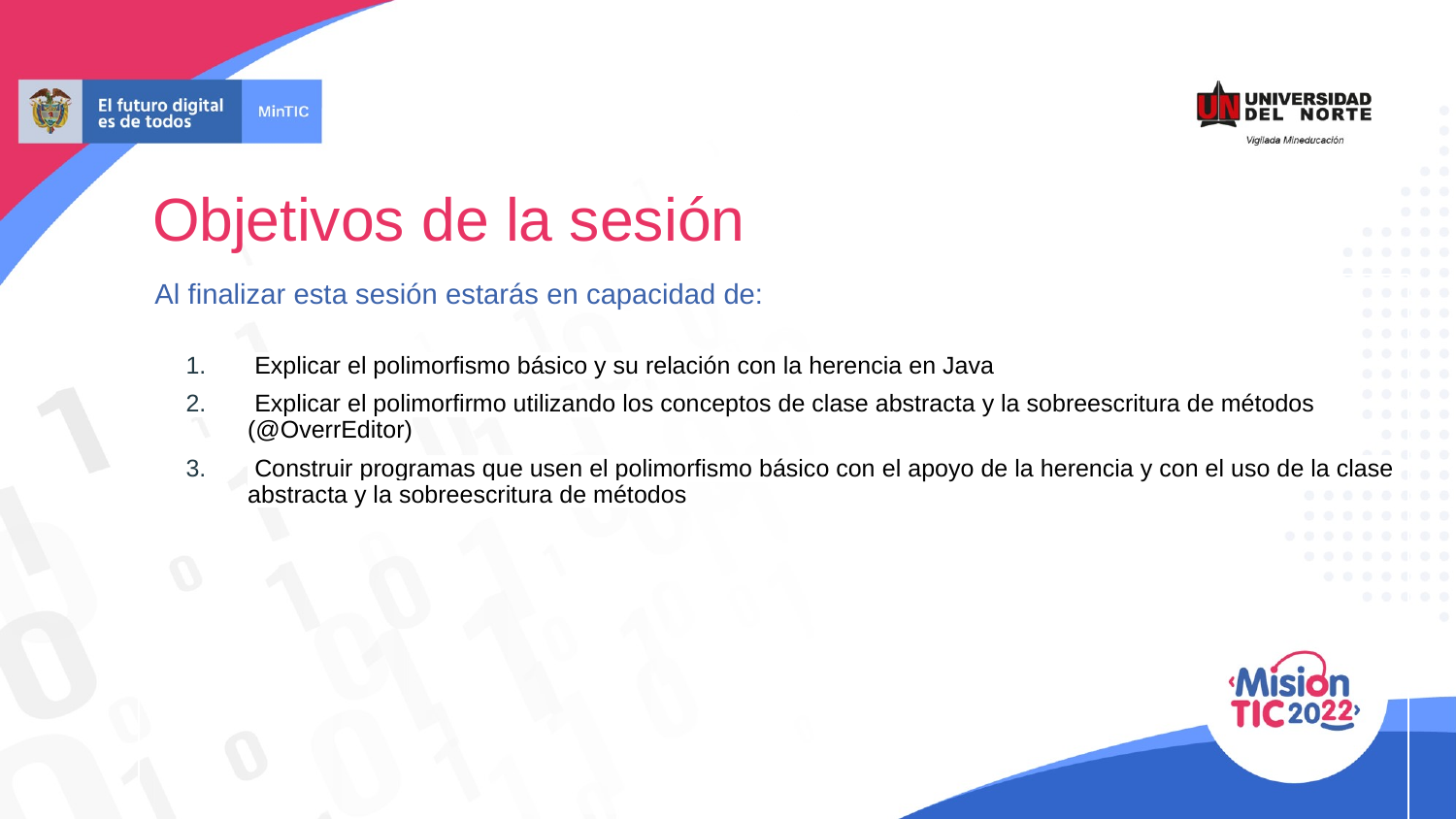

# Objetivos de la sesión
  Al finalizar esta sesión estarás en capacidad de:

 Explicar el polimorfismo básico y su relación con la herencia en Java
 Explicar el polimorfirmo utilizando los conceptos de clase abstracta y la sobreescritura de métodos (@OverrEditor)
 Construir programas que usen el polimorfismo básico con el apoyo de la herencia y con el uso de la clase abstracta y la sobreescritura de métodos